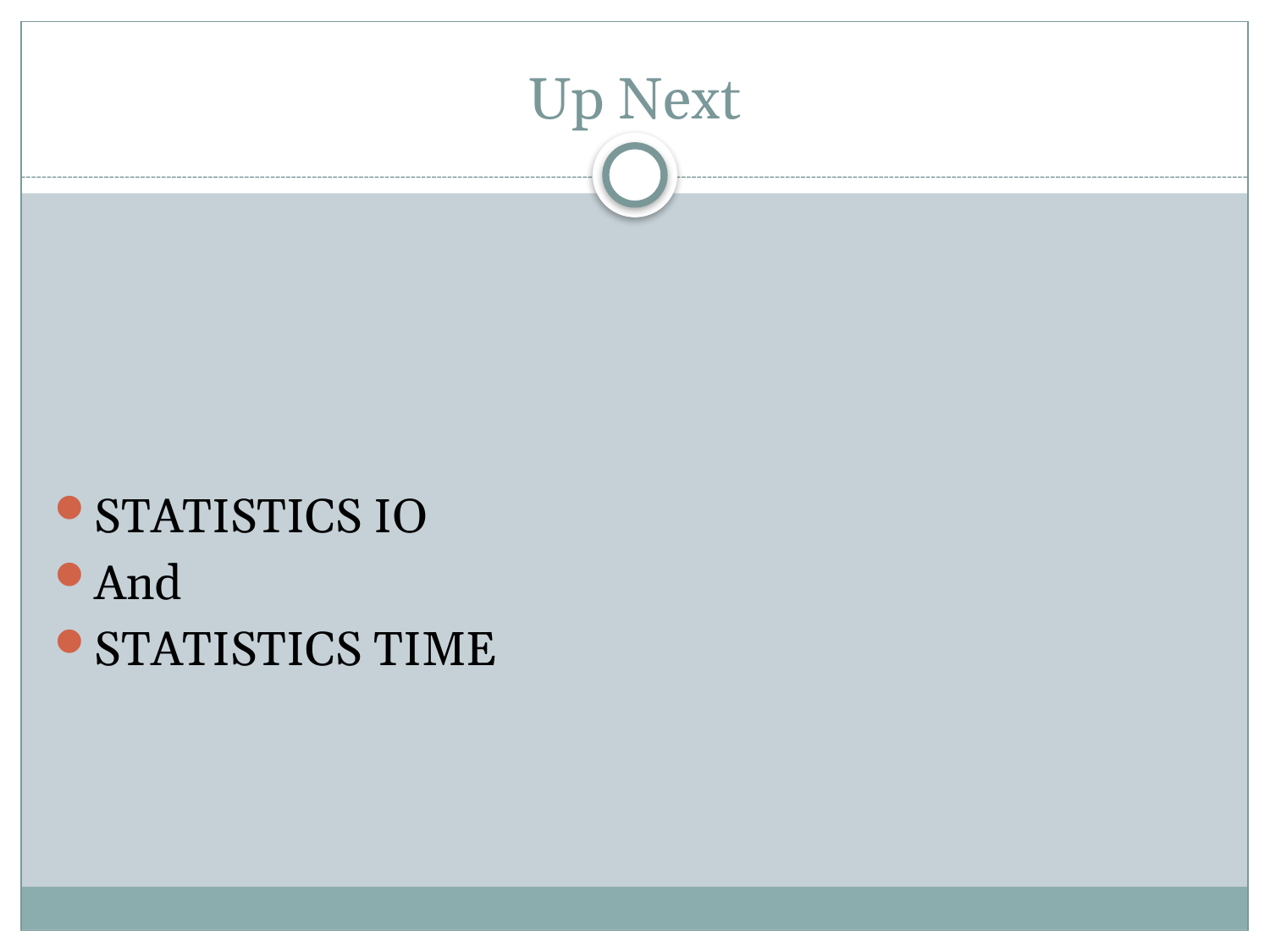

# Up Next

STATISTICS IO
And
STATISTICS TIME